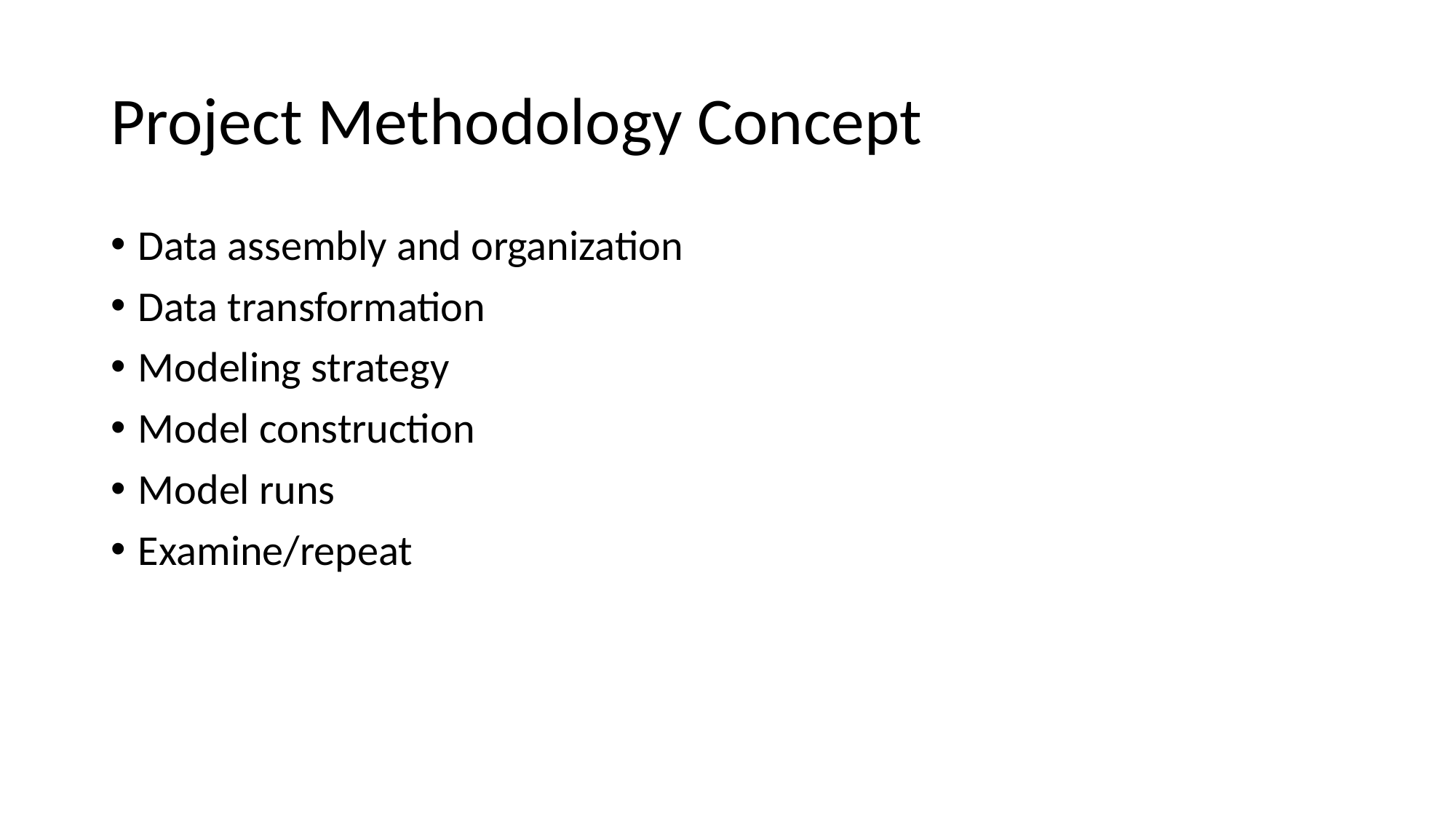

# Project Methodology Concept
Data assembly and organization
Data transformation
Modeling strategy
Model construction
Model runs
Examine/repeat